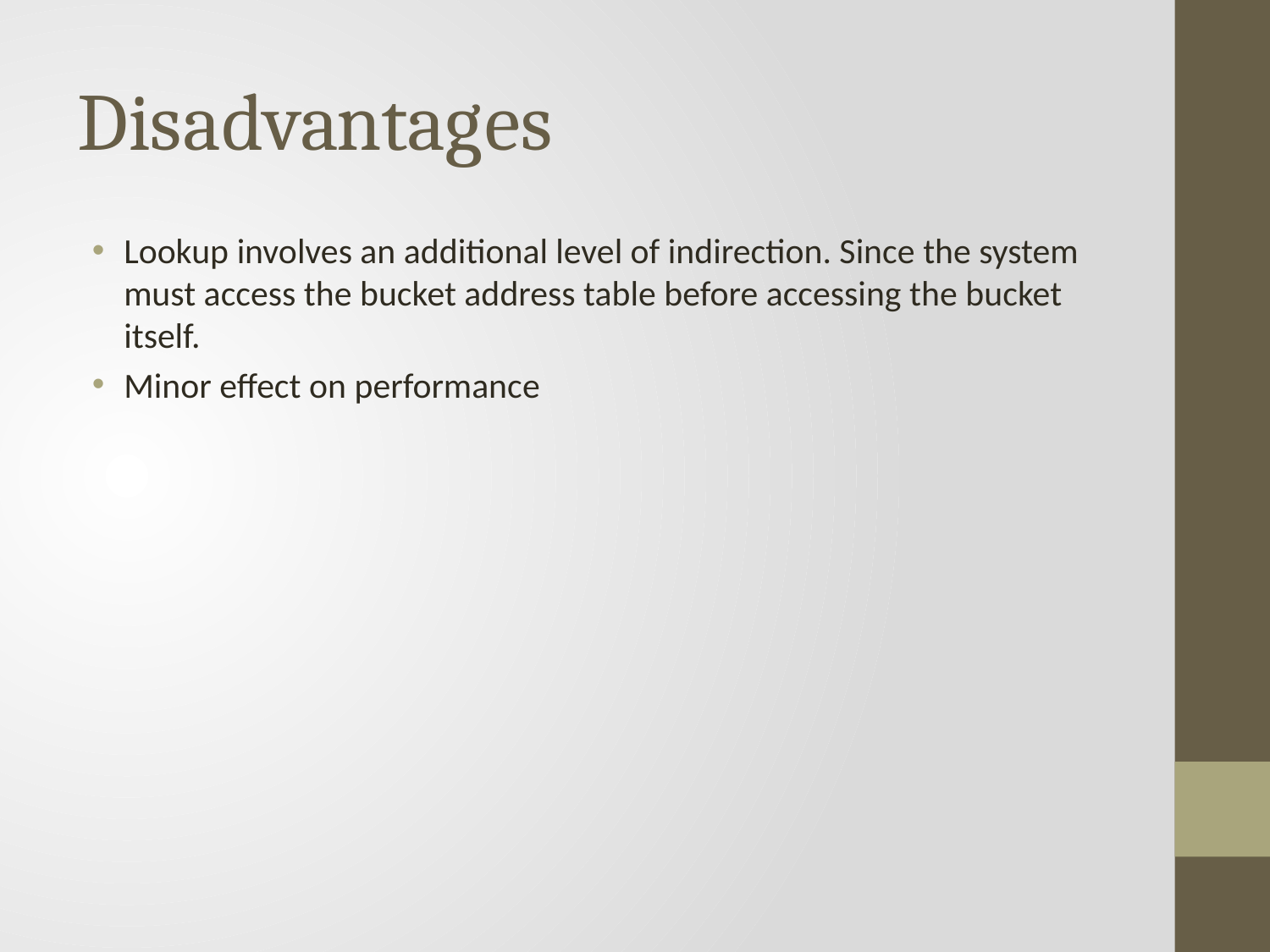

# Disadvantages
Lookup involves an additional level of indirection. Since the system must access the bucket address table before accessing the bucket itself.
Minor effect on performance